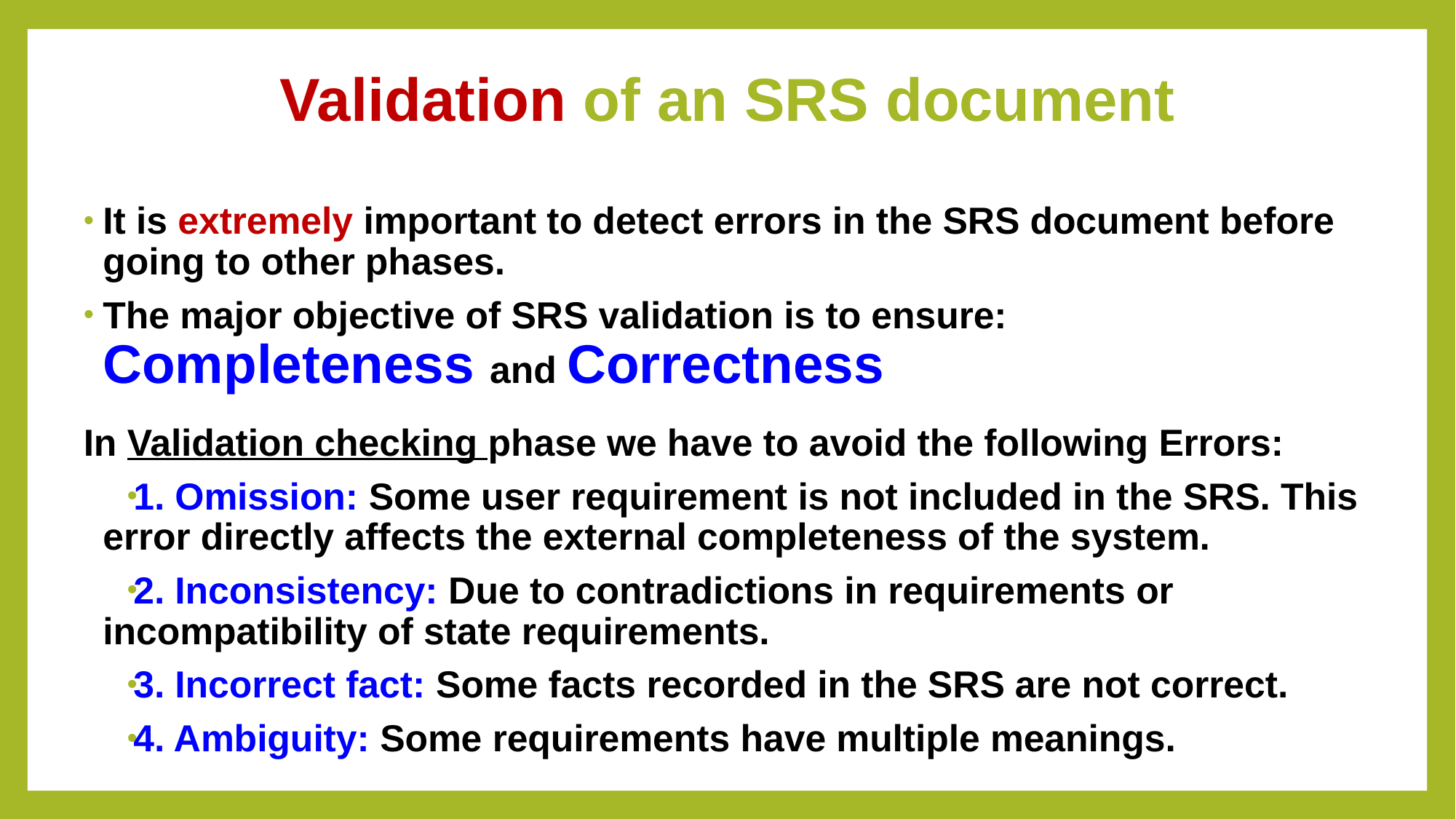

Validation of an SRS document
It is extremely important to detect errors in the SRS document before going to other phases.
The major objective of SRS validation is to ensure: Completeness and Correctness

In Validation checking phase we have to avoid the following Errors:
1. Omission: Some user requirement is not included in the SRS. This error directly affects the external completeness of the system.
2. Inconsistency: Due to contradictions in requirements or incompatibility of state requirements.
3. Incorrect fact: Some facts recorded in the SRS are not correct.
4. Ambiguity: Some requirements have multiple meanings.